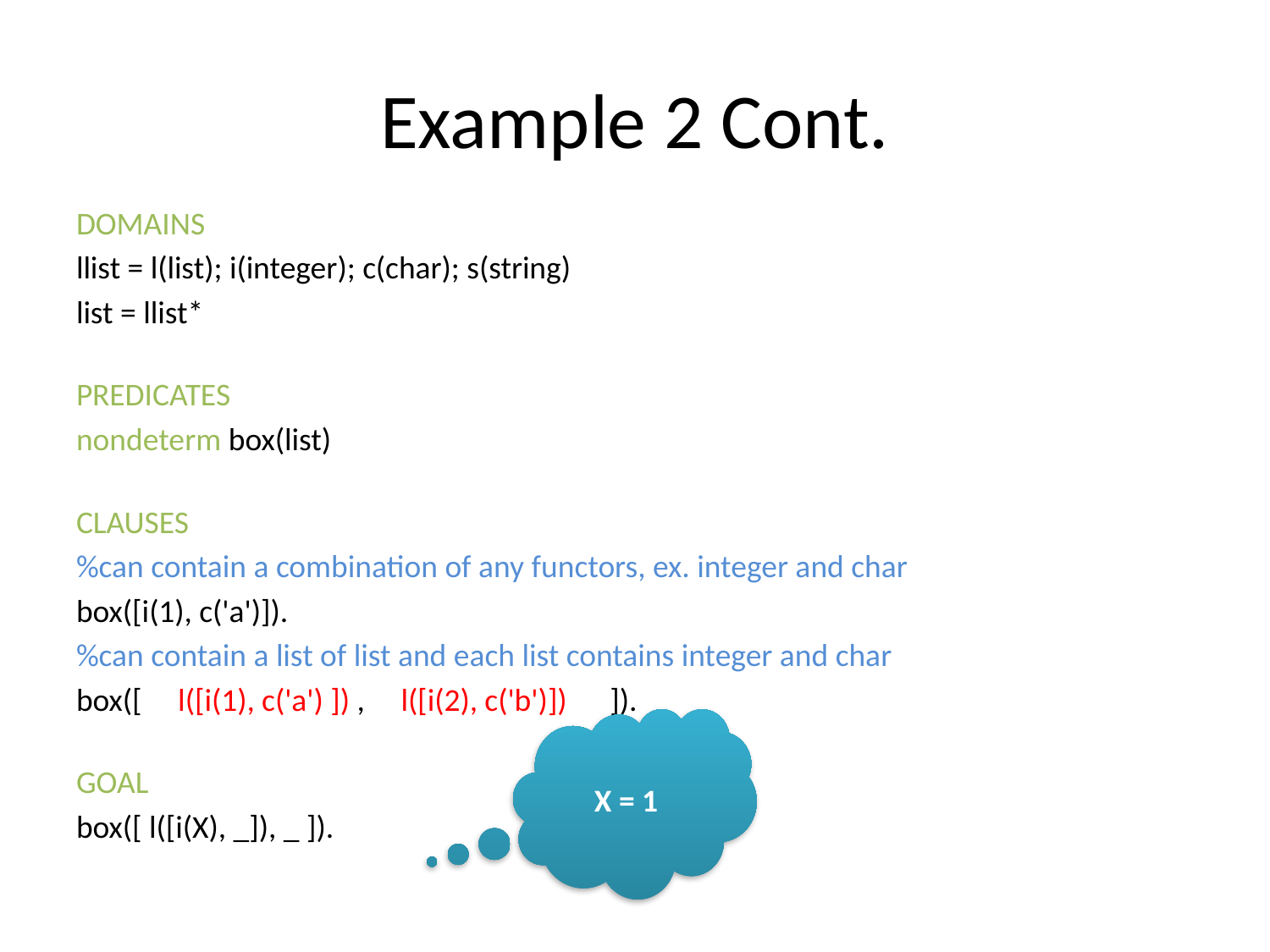

# Example 2 Cont.
DOMAINS
llist = l(list); i(integer); c(char); s(string)
list = llist*
PREDICATES
nondeterm box(list)
CLAUSES
%can contain a combination of any functors, ex. integer and char
box([i(1), c('a')]).
%can contain a list of list and each list contains integer and char
box([     l([i(1), c('a') ]) ,     l([i(2), c('b')])      ]).
GOAL
box([ l([i(X), _]), _ ]).
X = 1